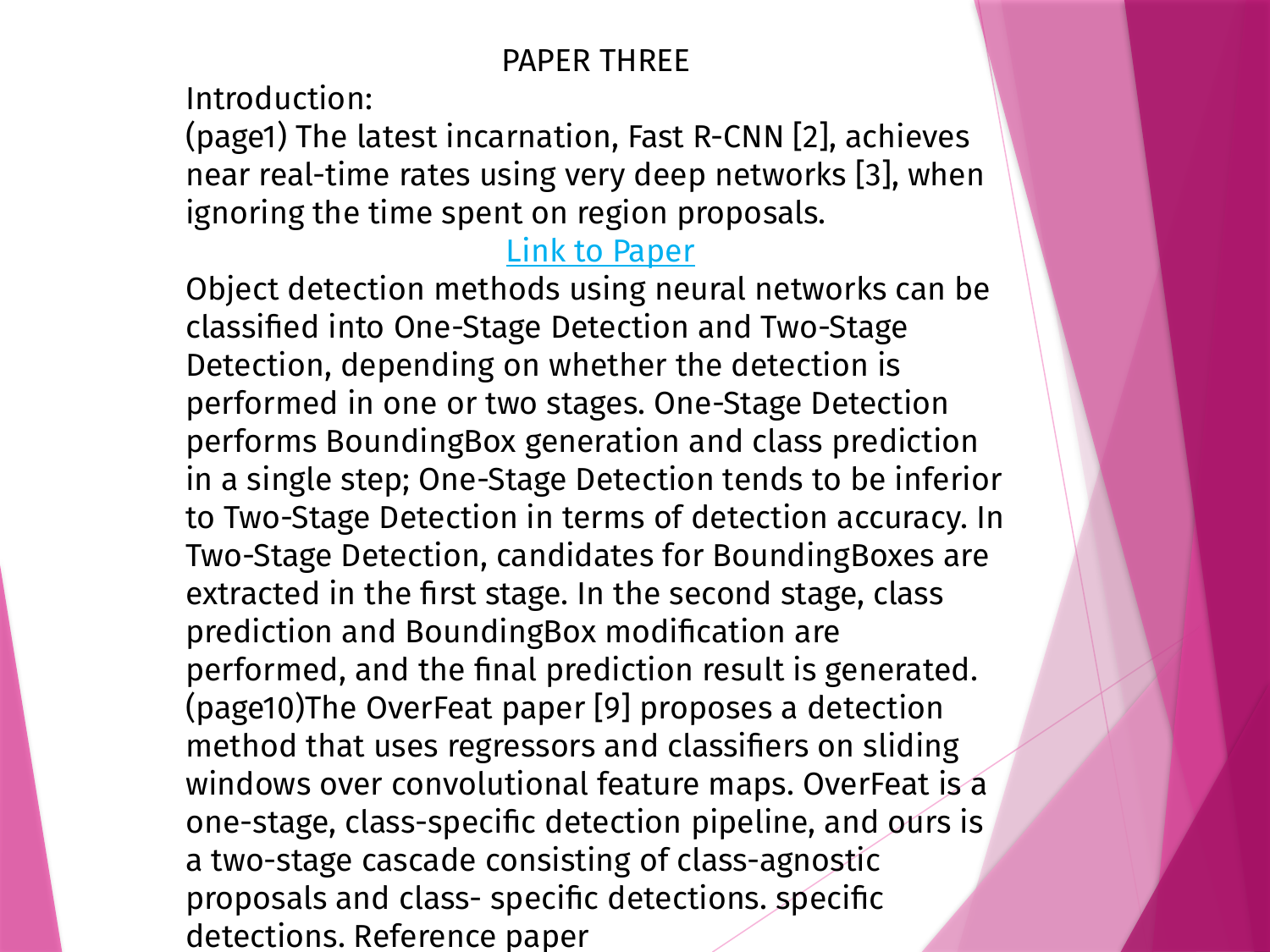

PAPER THREE
Introduction:
(page1) The latest incarnation, Fast R-CNN [2], achieves near real-time rates using very deep networks [3], when ignoring the time spent on region proposals.
 Link to Paper
Object detection methods using neural networks can be classified into One-Stage Detection and Two-Stage Detection, depending on whether the detection is performed in one or two stages. One-Stage Detection performs BoundingBox generation and class prediction in a single step; One-Stage Detection tends to be inferior to Two-Stage Detection in terms of detection accuracy. In Two-Stage Detection, candidates for BoundingBoxes are extracted in the first stage. In the second stage, class prediction and BoundingBox modification are performed, and the final prediction result is generated.
(page10)The OverFeat paper [9] proposes a detection method that uses regressors and classifiers on sliding windows over convolutional feature maps. OverFeat is a one-stage, class-specific detection pipeline, and ours is a two-stage cascade consisting of class-agnostic proposals and class- specific detections. specific detections. Reference paper